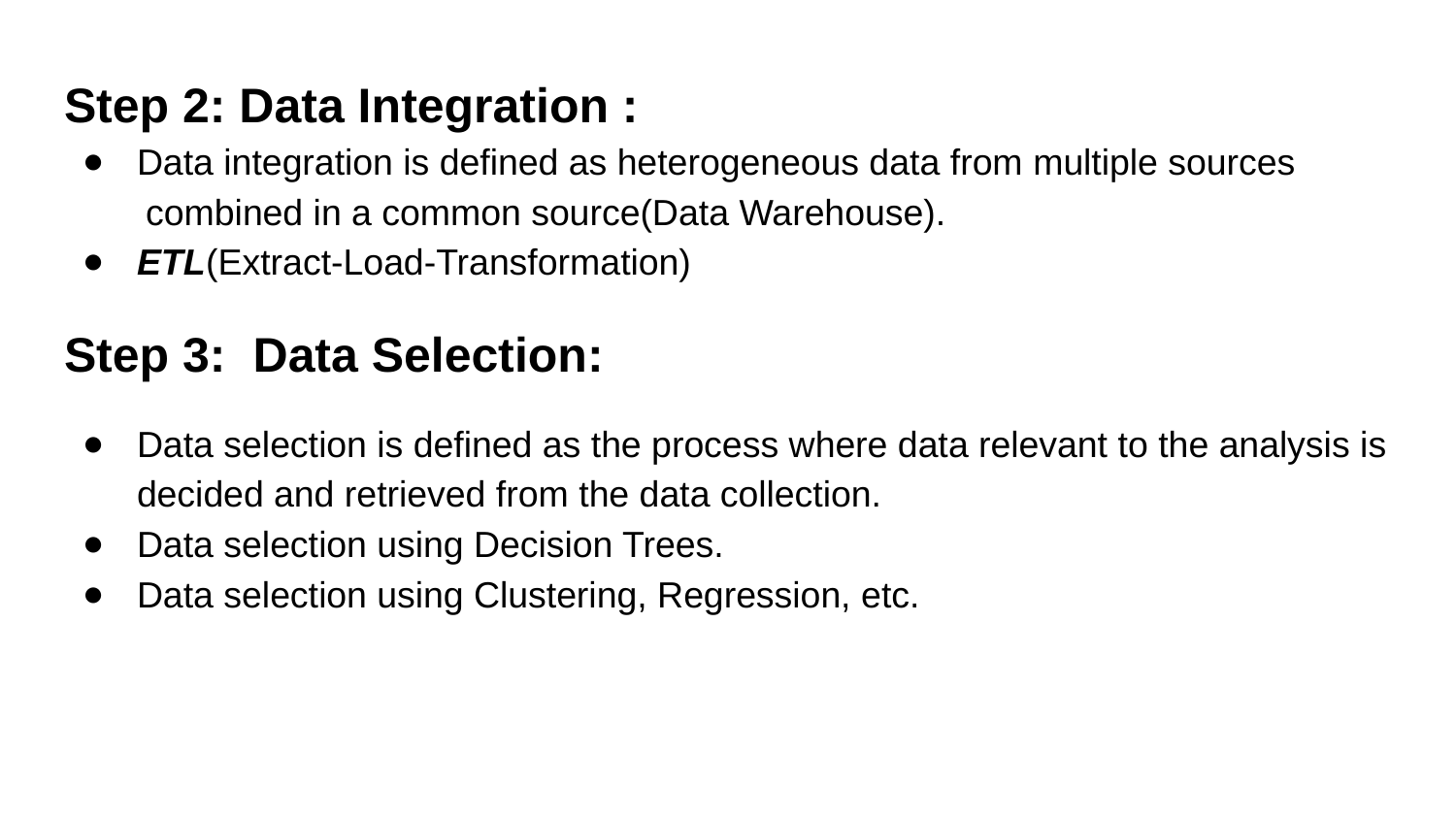

Step 2: Data Integration :
Data integration is defined as heterogeneous data from multiple sources
        combined in a common source(Data Warehouse).
ETL(Extract-Load-Transformation)
Step 3:  Data Selection:
Data selection is defined as the process where data relevant to the analysis is decided and retrieved from the data collection.
Data selection using Decision Trees.
Data selection using Clustering, Regression, etc.